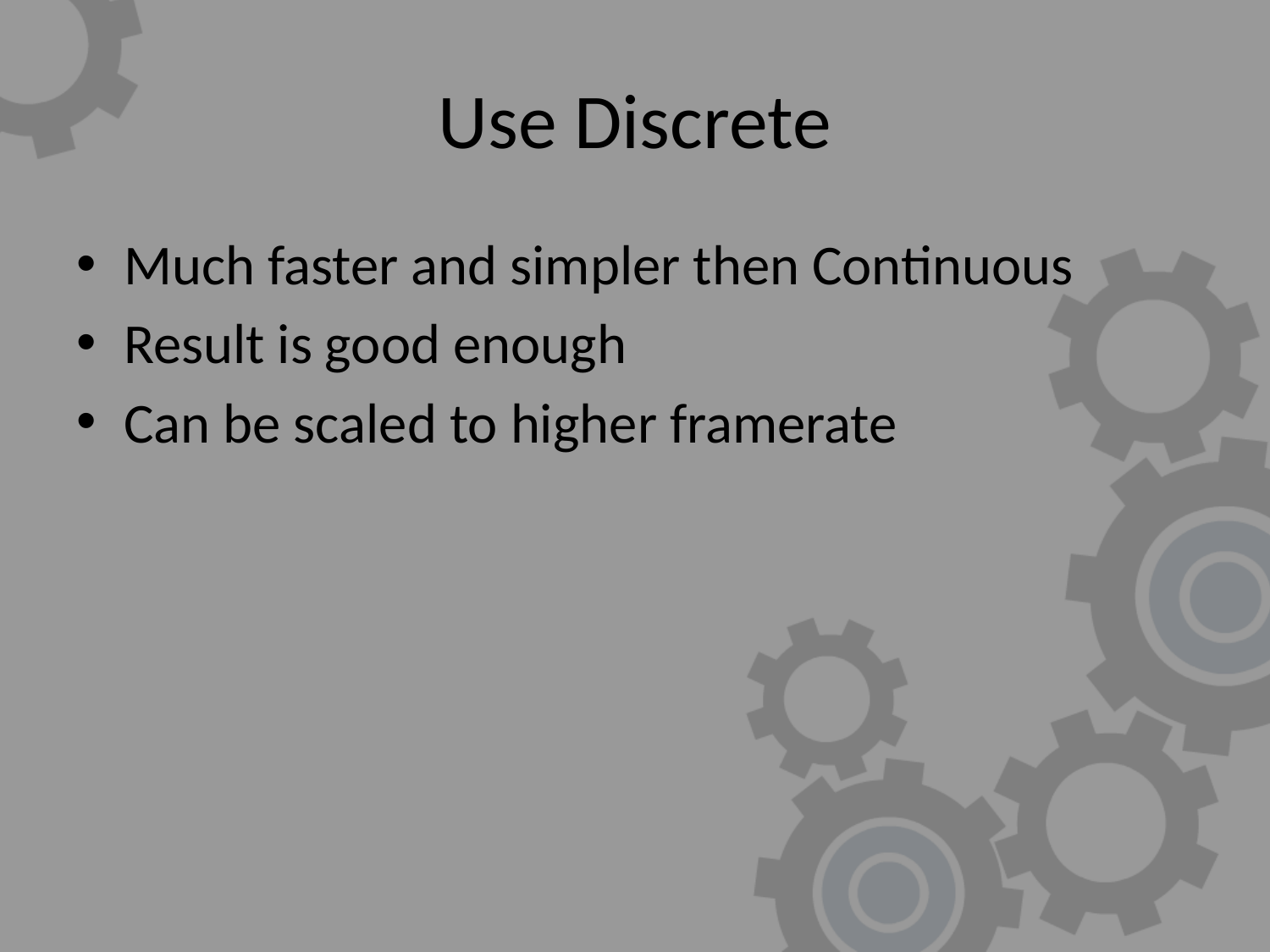

# Use Discrete
Much faster and simpler then Continuous
Result is good enough
Can be scaled to higher framerate